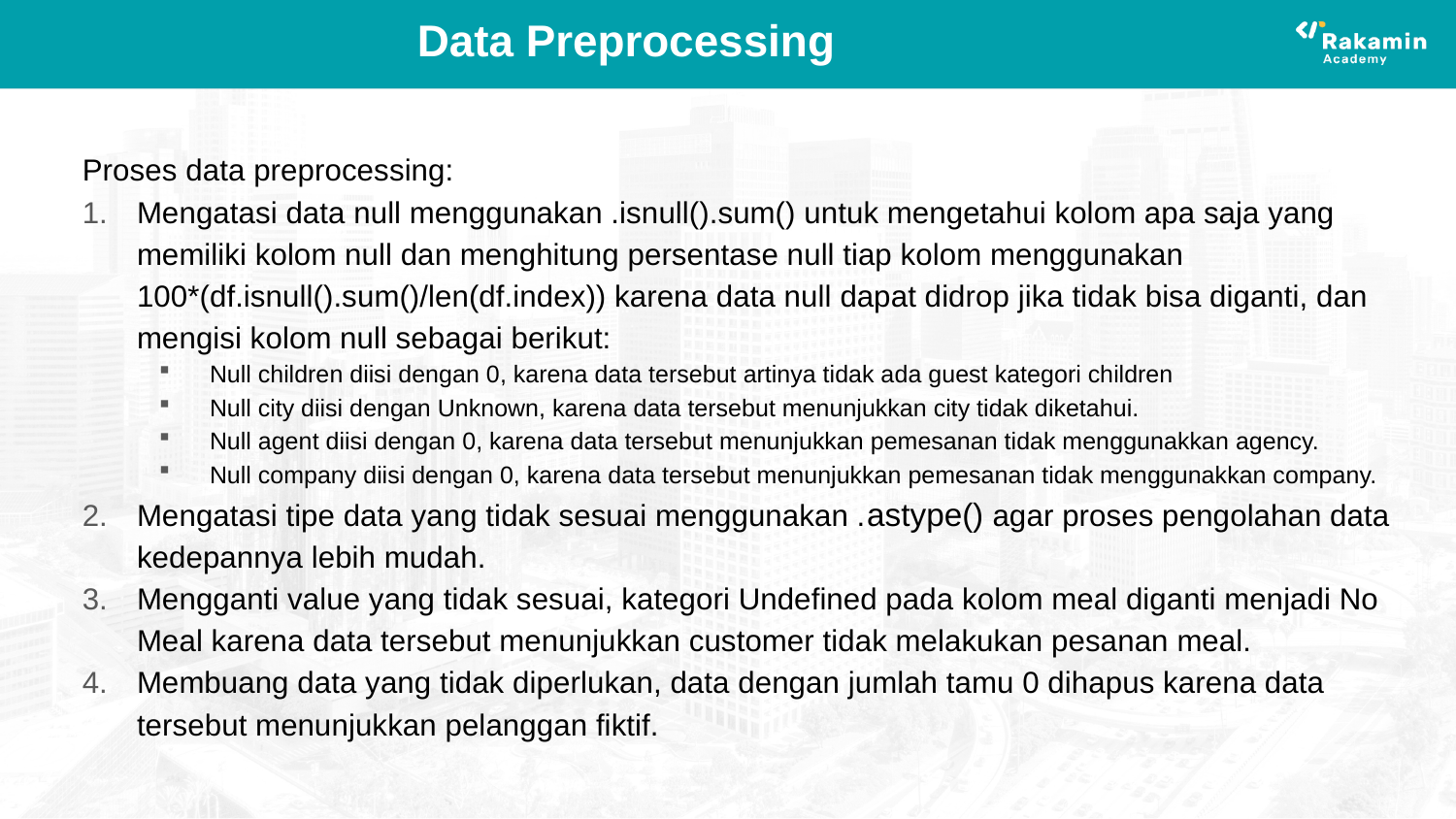

# Data Preprocessing
Proses data preprocessing:
Mengatasi data null menggunakan .isnull().sum() untuk mengetahui kolom apa saja yang memiliki kolom null dan menghitung persentase null tiap kolom menggunakan 100*(df.isnull().sum()/len(df.index)) karena data null dapat didrop jika tidak bisa diganti, dan mengisi kolom null sebagai berikut:
Null children diisi dengan 0, karena data tersebut artinya tidak ada guest kategori children
Null city diisi dengan Unknown, karena data tersebut menunjukkan city tidak diketahui.
Null agent diisi dengan 0, karena data tersebut menunjukkan pemesanan tidak menggunakkan agency.
Null company diisi dengan 0, karena data tersebut menunjukkan pemesanan tidak menggunakkan company.
Mengatasi tipe data yang tidak sesuai menggunakan .astype() agar proses pengolahan data kedepannya lebih mudah.
Mengganti value yang tidak sesuai, kategori Undefined pada kolom meal diganti menjadi No Meal karena data tersebut menunjukkan customer tidak melakukan pesanan meal.
Membuang data yang tidak diperlukan, data dengan jumlah tamu 0 dihapus karena data tersebut menunjukkan pelanggan fiktif.